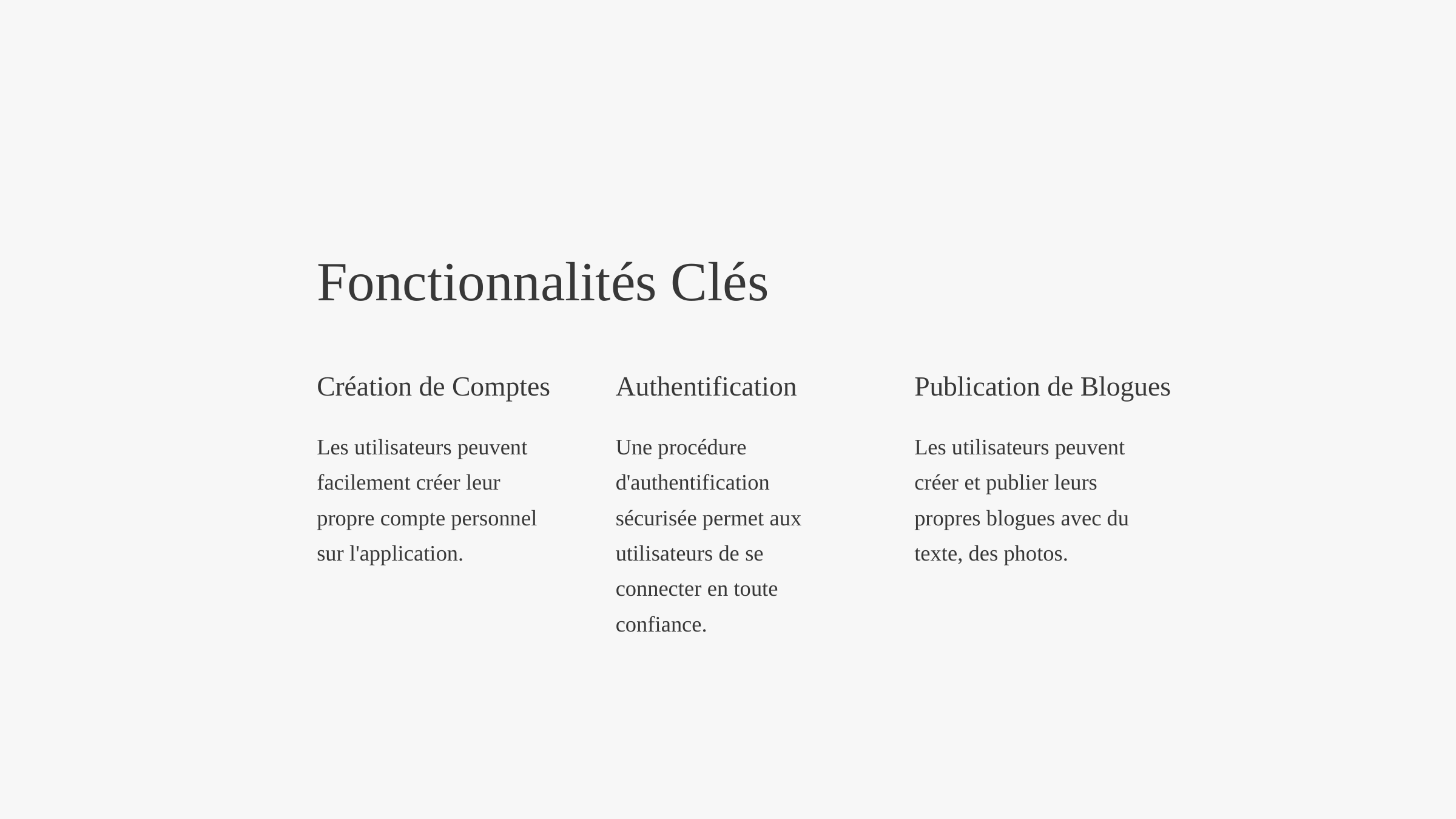

Fonctionnalités Clés
Création de Comptes
Authentification
Publication de Blogues
Les utilisateurs peuvent facilement créer leur propre compte personnel sur l'application.
Une procédure d'authentification sécurisée permet aux utilisateurs de se connecter en toute confiance.
Les utilisateurs peuvent créer et publier leurs propres blogues avec du texte, des photos.